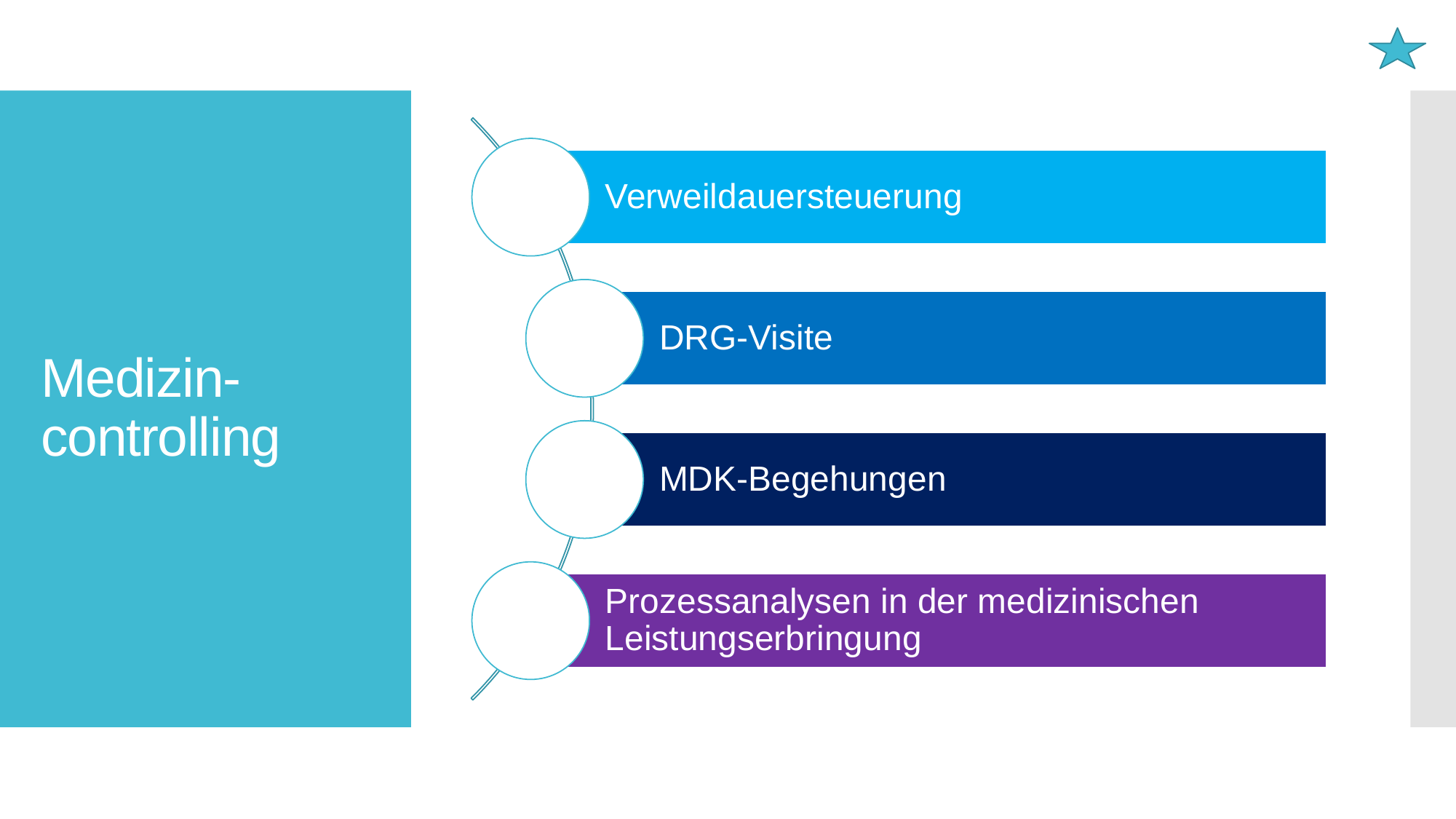

Verweildauersteuerung
DRG-Visite
MDK-Begehungen
Prozessanalysen in der medizinischen Leistungserbringung
# Medizin-controlling